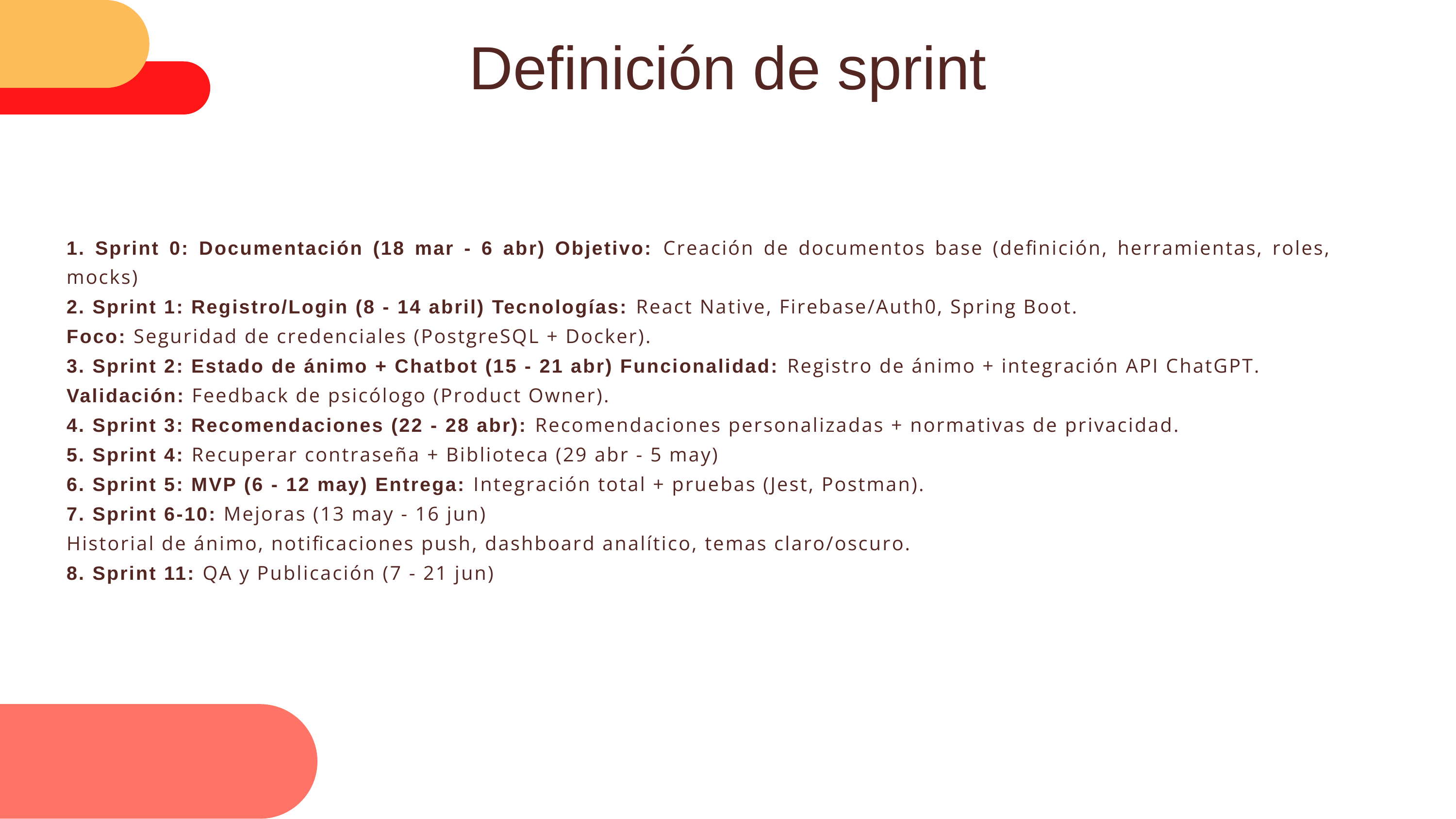

Definición de sprint

1. Sprint 0: Documentación (18 mar - 6 abr) Objetivo: Creación de documentos base (definición, herramientas, roles, mocks)
2. Sprint 1: Registro/Login (8 - 14 abril) Tecnologías: React Native, Firebase/Auth0, Spring Boot.
Foco: Seguridad de credenciales (PostgreSQL + Docker).
3. Sprint 2: Estado de ánimo + Chatbot (15 - 21 abr) Funcionalidad: Registro de ánimo + integración API ChatGPT.
Validación: Feedback de psicólogo (Product Owner).
4. Sprint 3: Recomendaciones (22 - 28 abr): Recomendaciones personalizadas + normativas de privacidad.
5. Sprint 4: Recuperar contraseña + Biblioteca (29 abr - 5 may)
6. Sprint 5: MVP (6 - 12 may) Entrega: Integración total + pruebas (Jest, Postman).
7. Sprint 6-10: Mejoras (13 may - 16 jun)
Historial de ánimo, notificaciones push, dashboard analítico, temas claro/oscuro.
8. Sprint 11: QA y Publicación (7 - 21 jun)